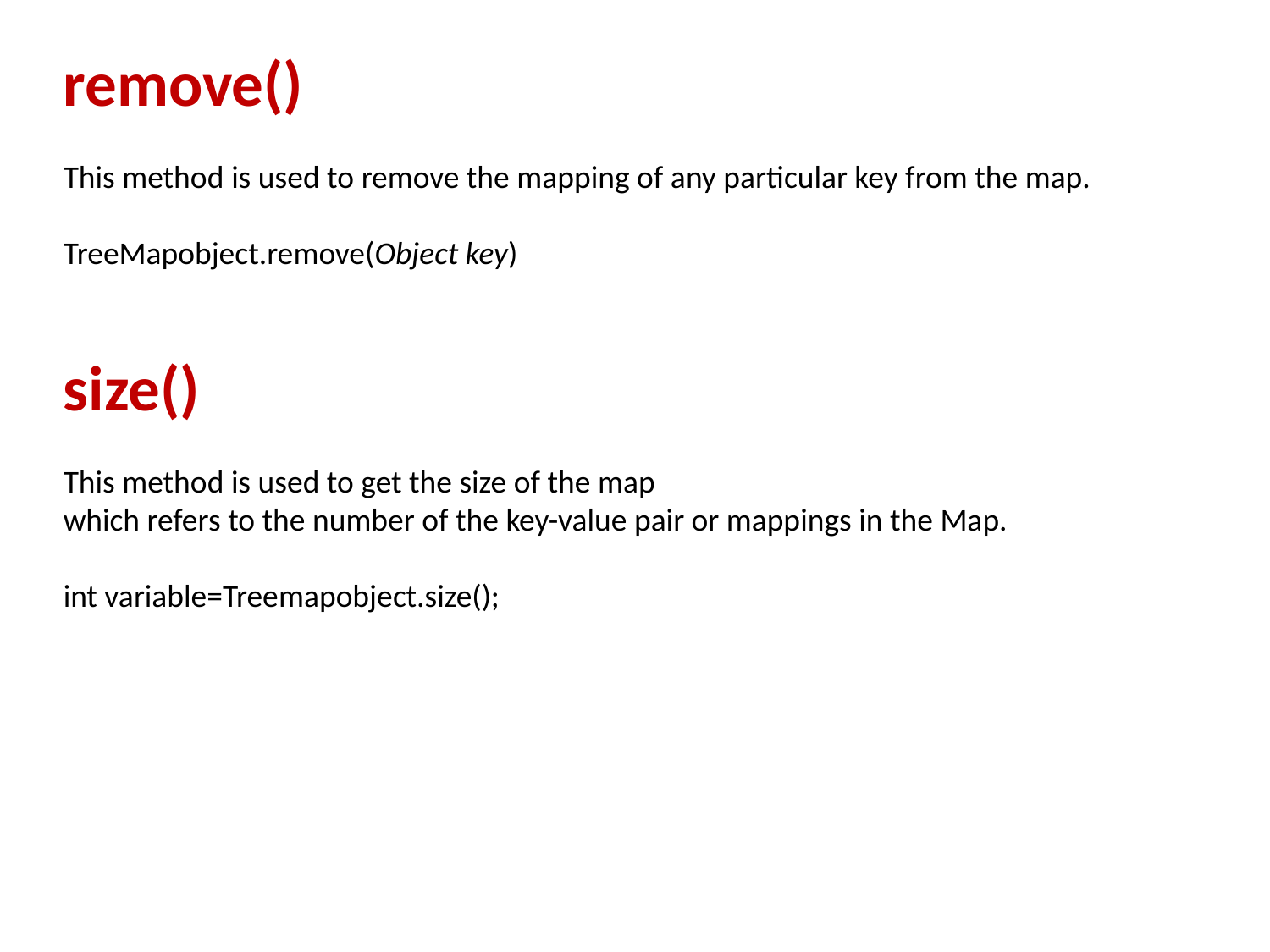

remove()

This method is used to remove the mapping of any particular key from the map.

TreeMapobject.remove(Object key)

size()

This method is used to get the size of the map
which refers to the number of the key-value pair or mappings in the Map.

int variable=Treemapobject.size();